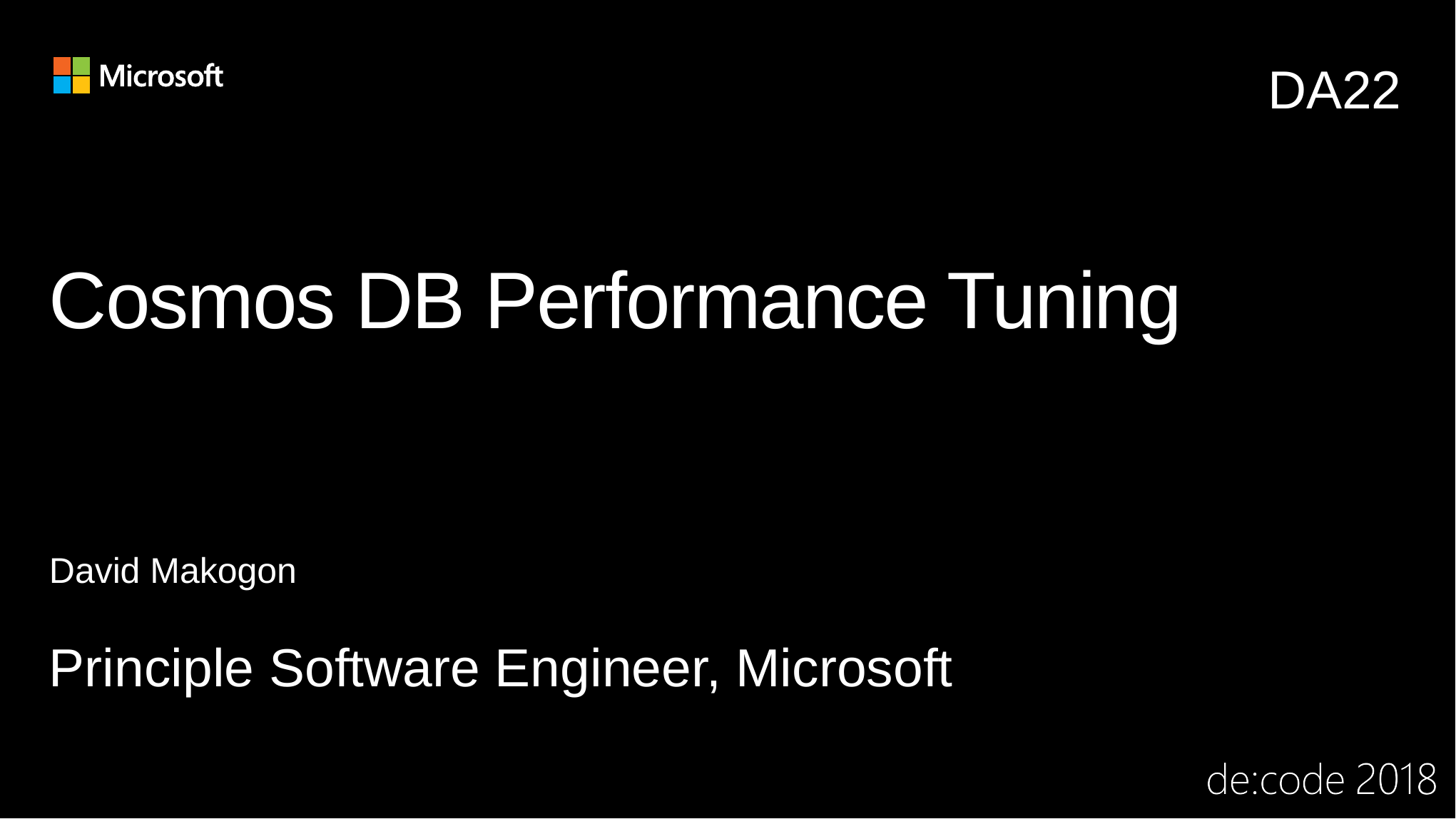

DA22
# Cosmos DB Performance Tuning
David Makogon
Principle Software Engineer, Microsoft